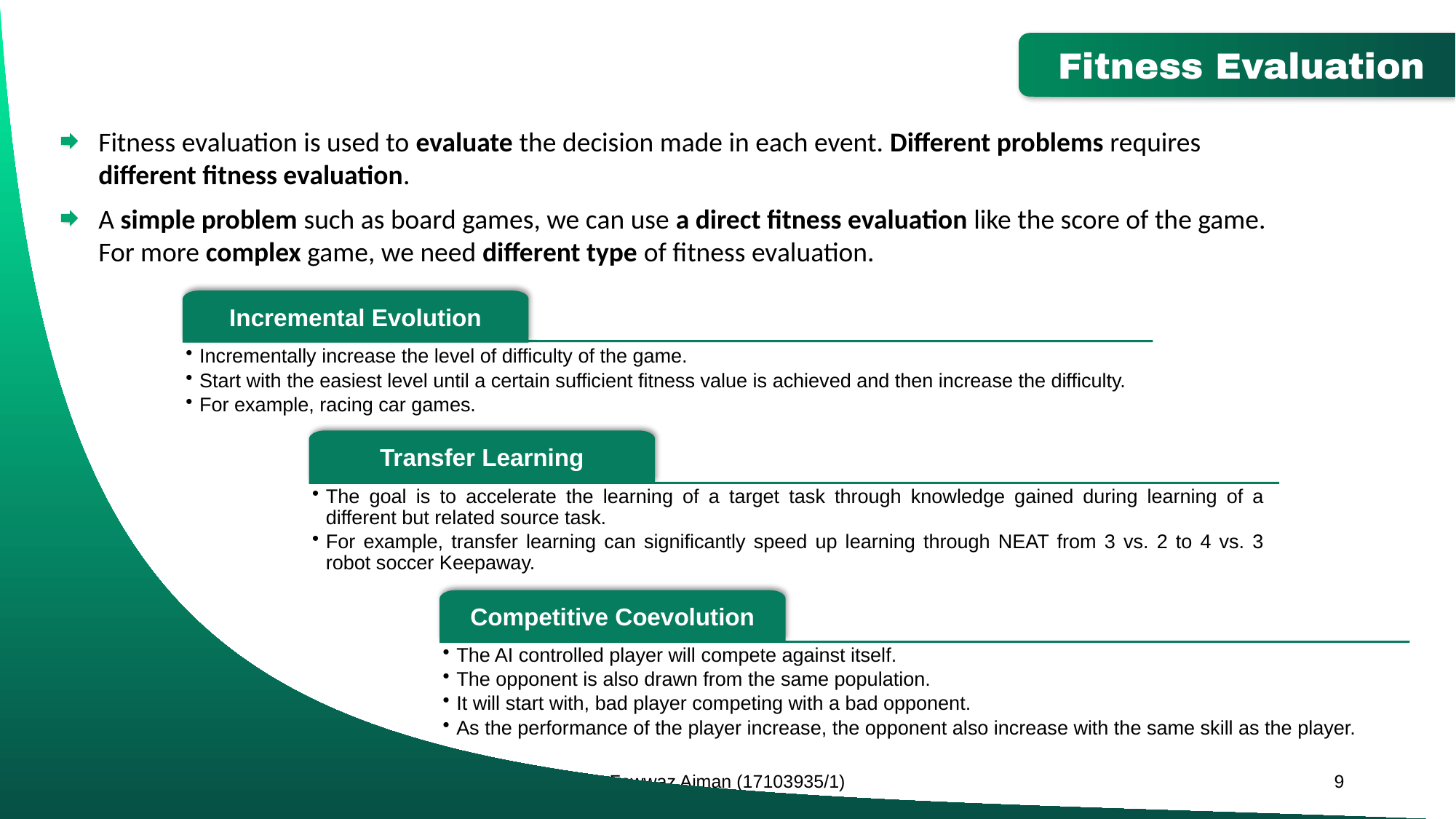

Fitness Evaluation
Fitness evaluation is used to evaluate the decision made in each event. Different problems requires different fitness evaluation.

A simple problem such as board games, we can use a direct fitness evaluation like the score of the game.
For more complex game, we need different type of fitness evaluation.

Incremental Evolution

Incrementally increase the level of difficulty of the game.
Start with the easiest level until a certain sufficient fitness value is achieved and then increase the difficulty.
For example, racing car games.
Transfer Learning
The goal is to accelerate the learning of a target task through knowledge gained during learning of a different but related source task.
For example, transfer learning can significantly speed up learning through NEAT from 3 vs. 2 to 4 vs. 3 robot soccer Keepaway.

Competitive Coevolution
The AI controlled player will compete against itself.
The opponent is also drawn from the same population.
It will start with, bad player competing with a bad opponent.
As the performance of the player increase, the opponent also increase with the same skill as the player.

Fawwaz Aiman (17103935/1)
9